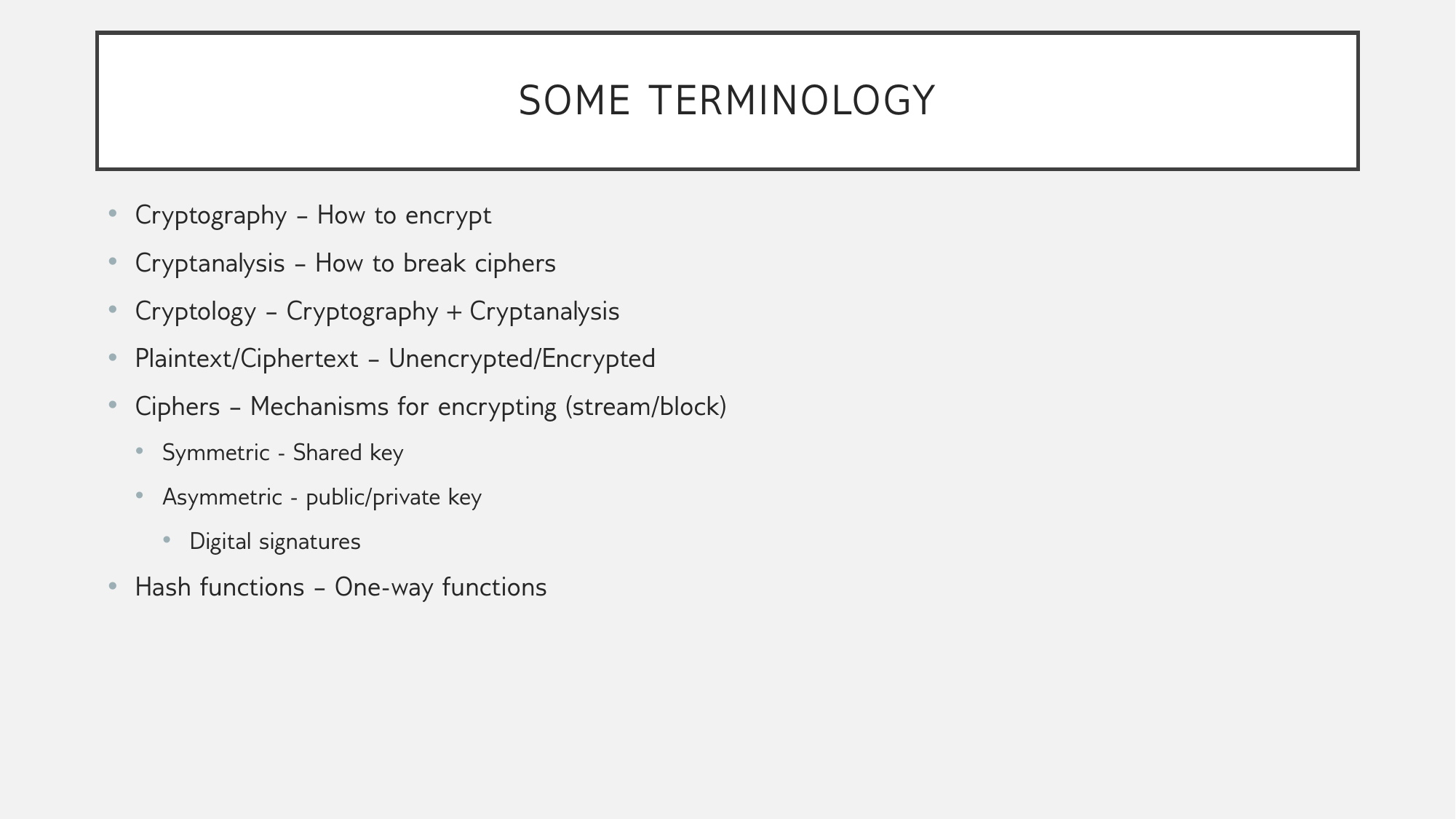

# Some Terminology
Cryptography – How to encrypt
Cryptanalysis – How to break ciphers
Cryptology – Cryptography + Cryptanalysis
Plaintext/Ciphertext – Unencrypted/Encrypted
Ciphers – Mechanisms for encrypting (stream/block)
Symmetric - Shared key
Asymmetric - public/private key
Digital signatures
Hash functions – One-way functions